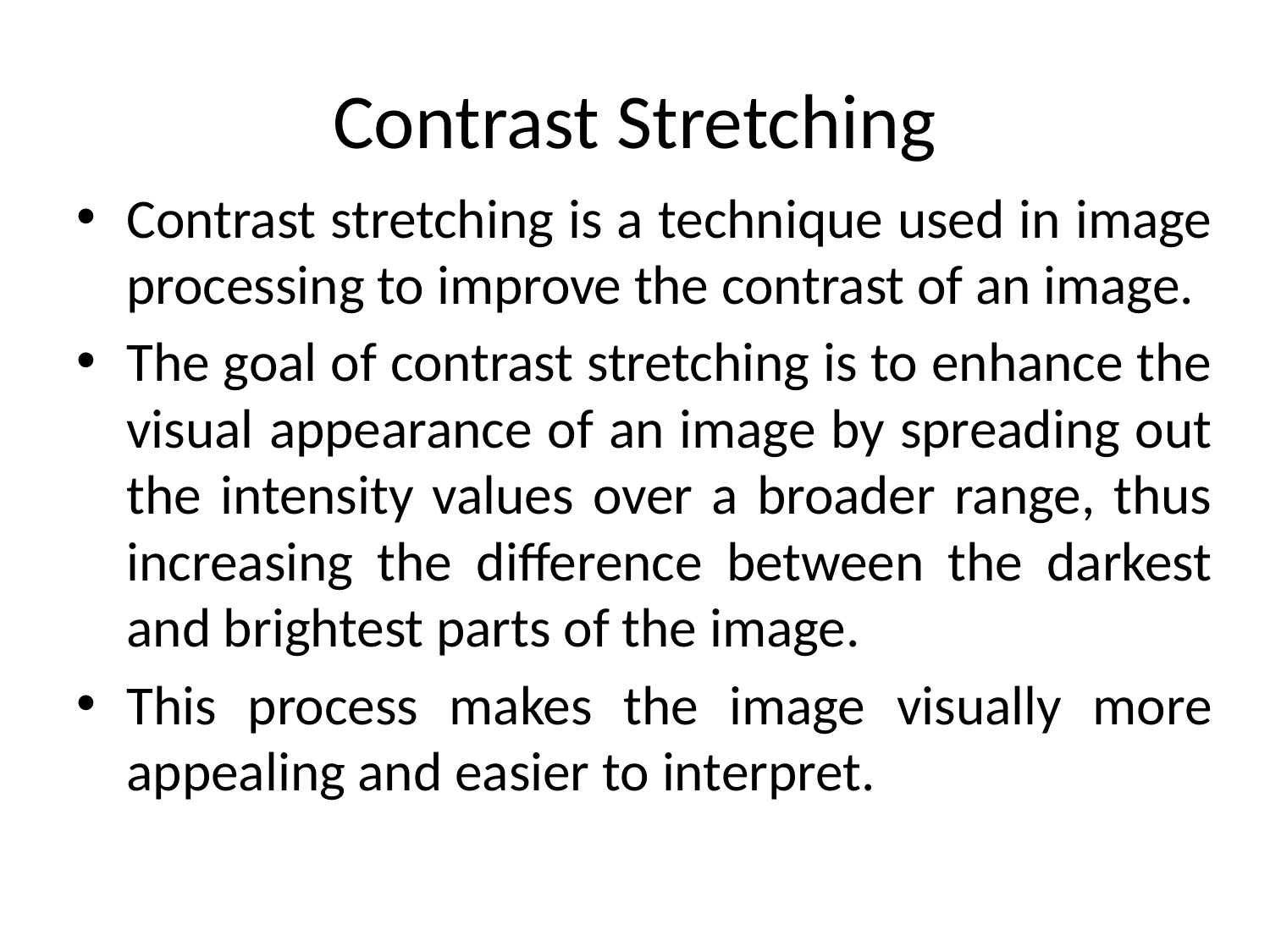

# Contrast Stretching
Contrast stretching is a technique used in image processing to improve the contrast of an image.
The goal of contrast stretching is to enhance the visual appearance of an image by spreading out the intensity values over a broader range, thus increasing the difference between the darkest and brightest parts of the image.
This process makes the image visually more appealing and easier to interpret.